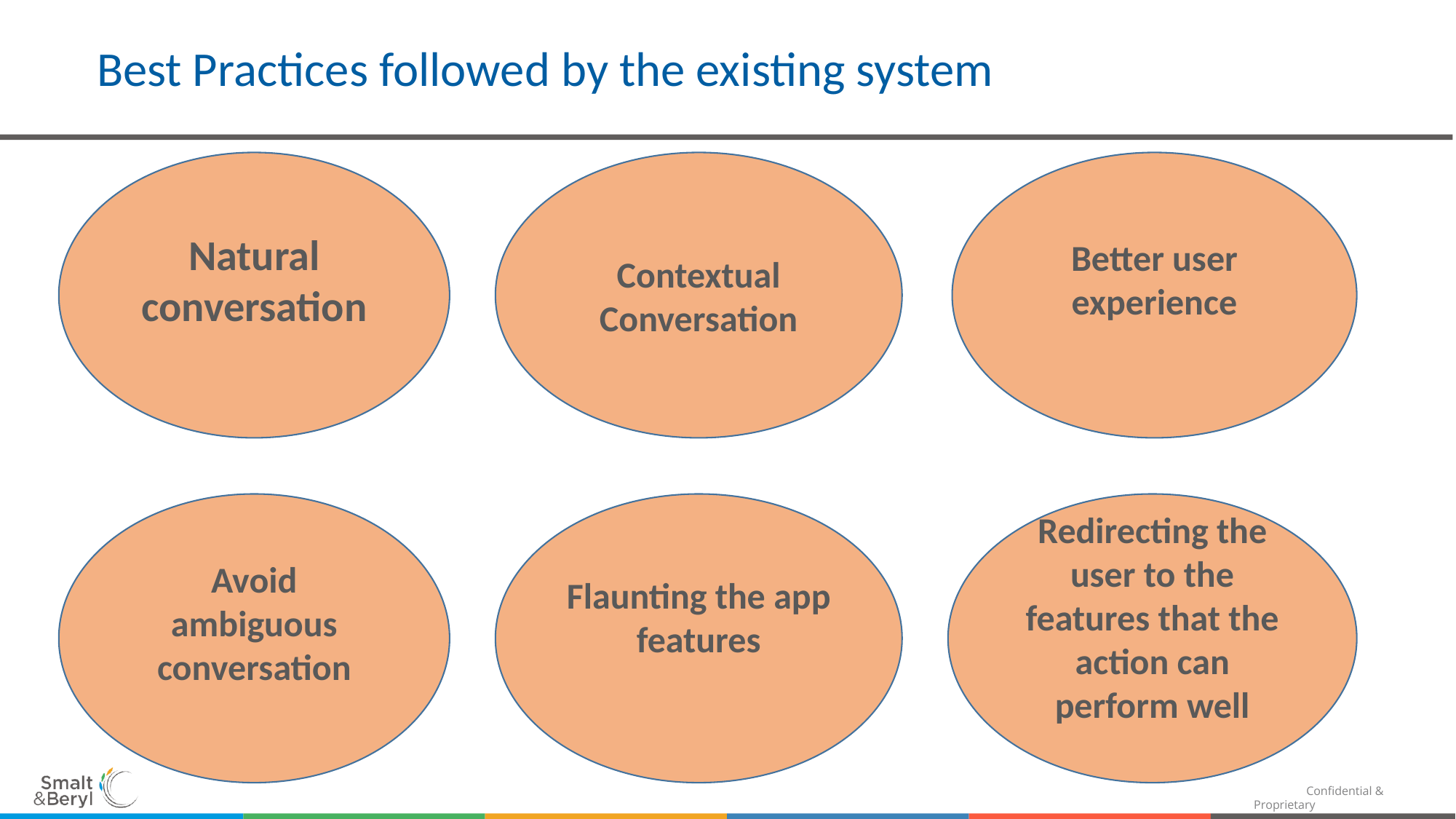

# Best Practices followed by the existing system
Natural conversation

Contextual Conversation
Better user experience

Avoid ambiguous conversation

Flaunting the app features

Redirecting the user to the features that the action can perform well